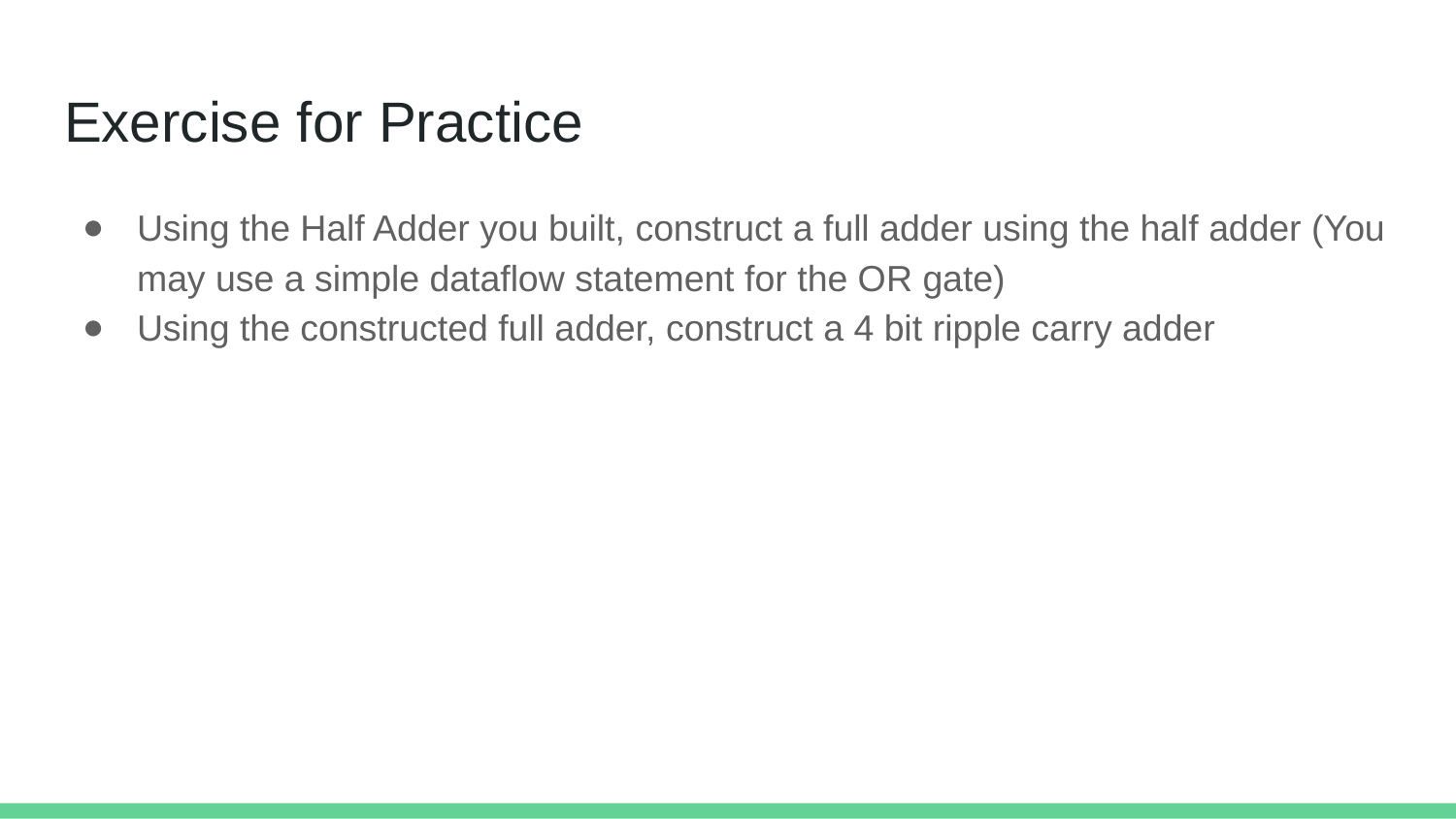

# Exercise for Practice
Using the Half Adder you built, construct a full adder using the half adder (You may use a simple dataflow statement for the OR gate)
Using the constructed full adder, construct a 4 bit ripple carry adder